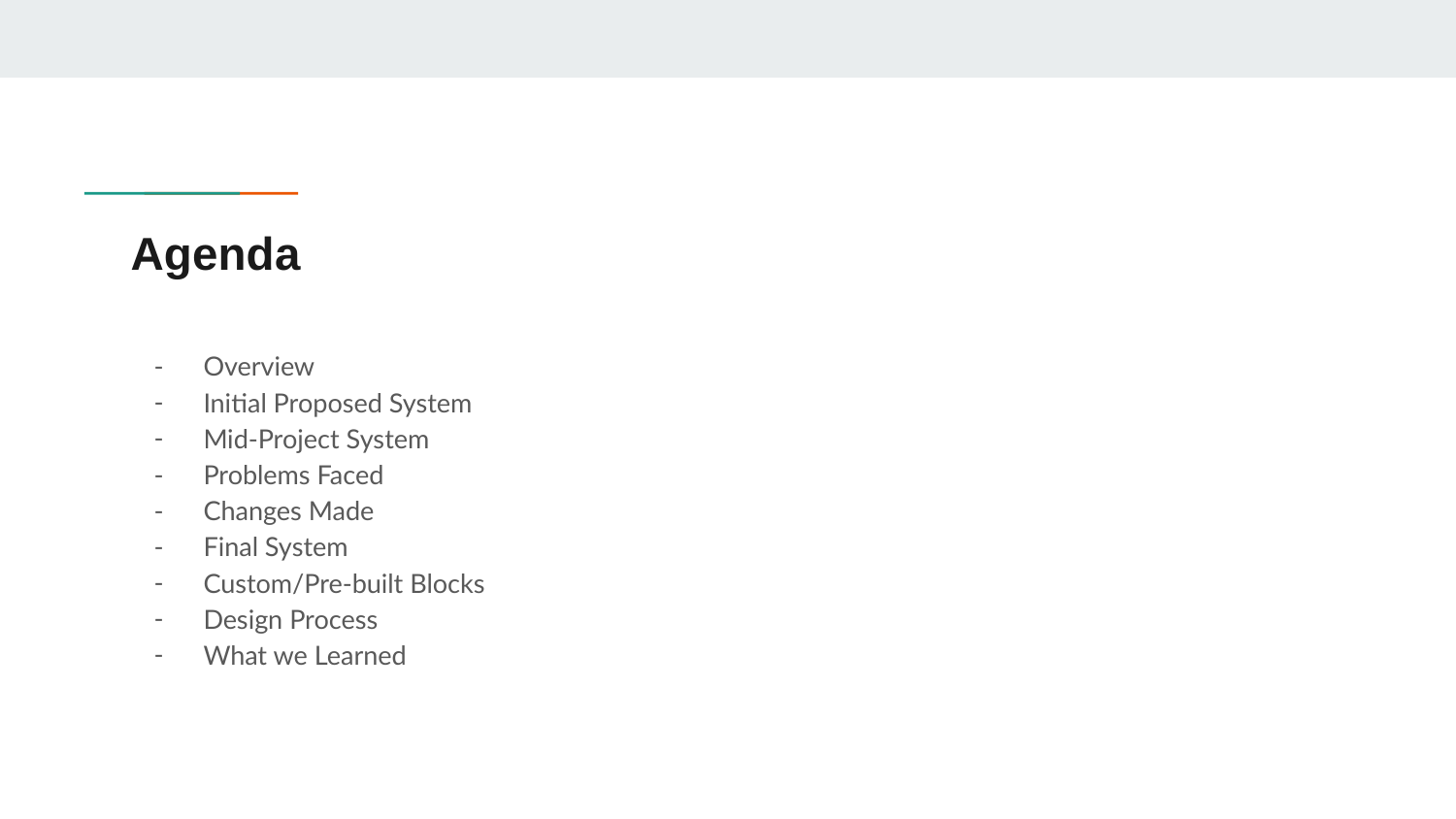

# Agenda
Overview
Initial Proposed System
Mid-Project System
Problems Faced
Changes Made
Final System
Custom/Pre-built Blocks
Design Process
What we Learned